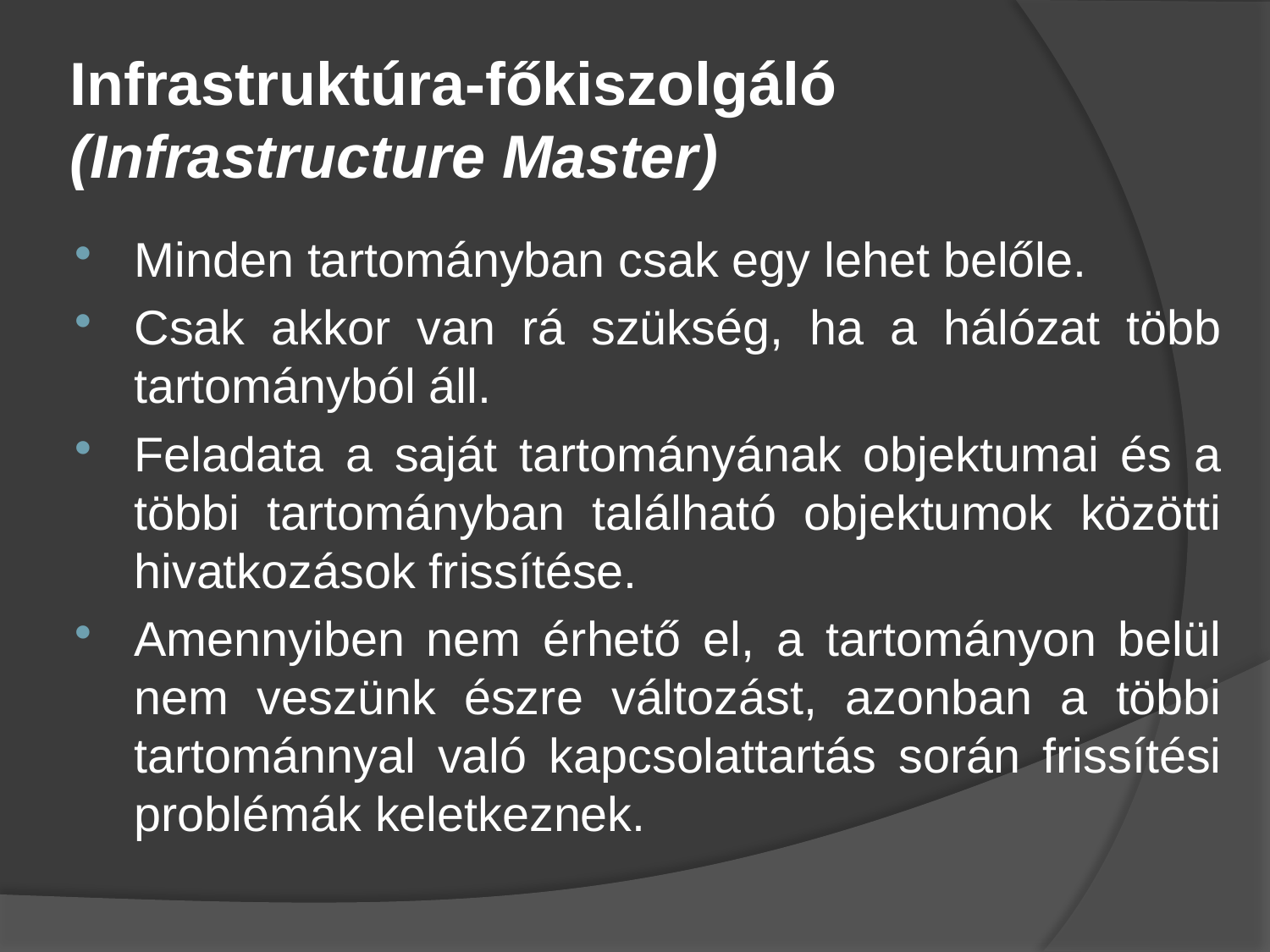

# Infrastruktúra-főkiszolgáló (Infrastructure Master)
Minden tartományban csak egy lehet belőle.
Csak akkor van rá szükség, ha a hálózat több tartományból áll.
Feladata a saját tartományának objektumai és a többi tartományban található objektumok közötti hivatkozások frissítése.
Amennyiben nem érhető el, a tartományon belül nem veszünk észre változást, azonban a többi tartománnyal való kapcsolattartás során frissítési problémák keletkeznek.